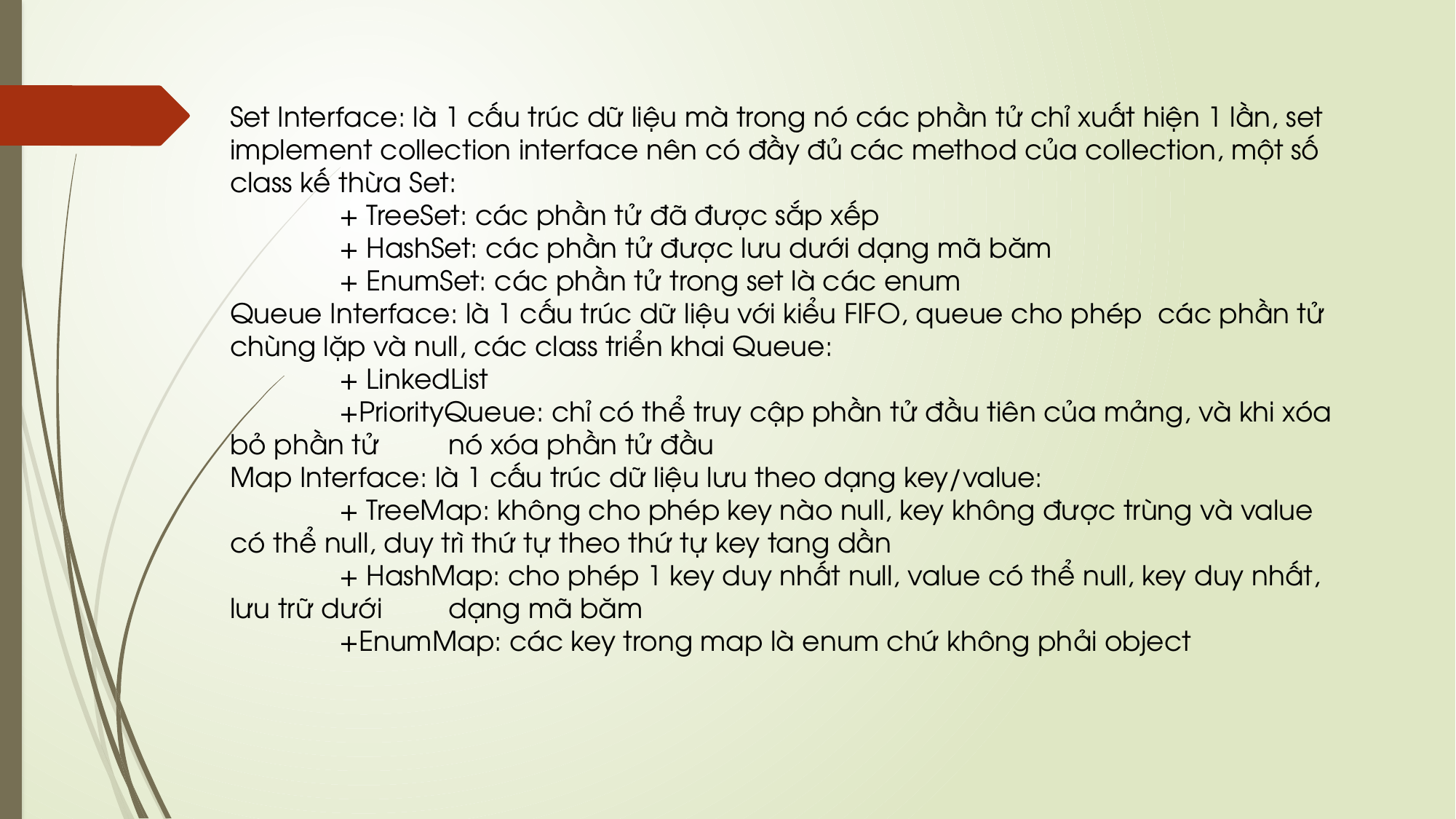

Set Interface: là 1 cấu trúc dữ liệu mà trong nó các phần tử chỉ xuất hiện 1 lần, set implement collection interface nên có đầy đủ các method của collection, một số class kế thừa Set:
	+ TreeSet: các phần tử đã được sắp xếp
	+ HashSet: các phần tử được lưu dưới dạng mã băm
	+ EnumSet: các phần tử trong set là các enum
Queue Interface: là 1 cấu trúc dữ liệu với kiểu FIFO, queue cho phép  các phần tử chùng lặp và null, các class triển khai Queue:
	+ LinkedList
	+PriorityQueue: chỉ có thể truy cập phần tử đầu tiên của mảng, và khi xóa bỏ phần tử 	nó xóa phần tử đầu
Map Interface: là 1 cấu trúc dữ liệu lưu theo dạng key/value:
	+ TreeMap: không cho phép key nào null, key không được trùng và value có thể null, duy trì thứ tự theo thứ tự key tang dần
	+ HashMap: cho phép 1 key duy nhất null, value có thể null, key duy nhất, lưu trữ dưới 	dạng mã băm
	+EnumMap: các key trong map là enum chứ không phải object